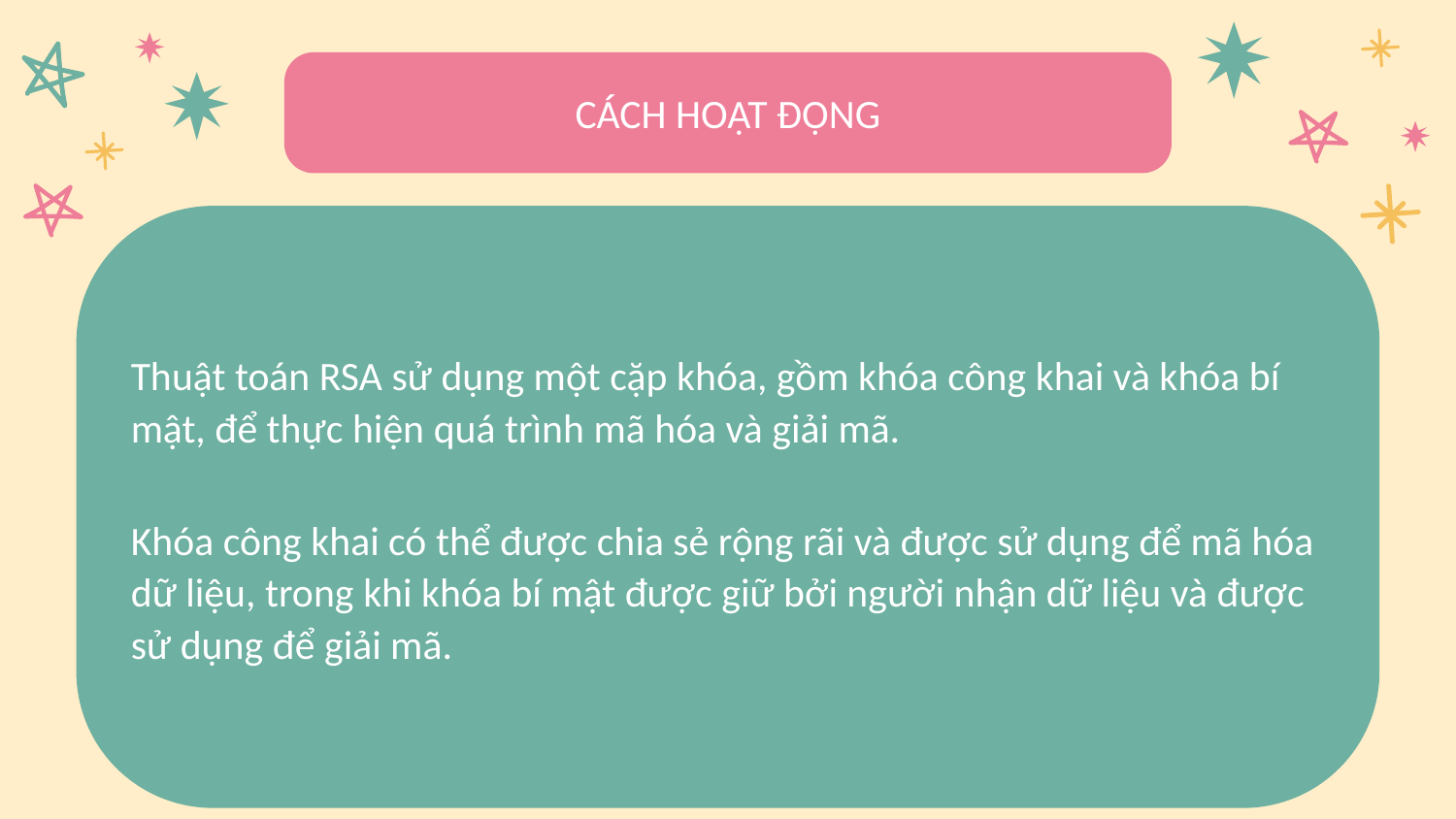

CÁCH HOẠT ĐỘNG
Thuật toán RSA sử dụng một cặp khóa, gồm khóa công khai và khóa bí mật, để thực hiện quá trình mã hóa và giải mã.
Khóa công khai có thể được chia sẻ rộng rãi và được sử dụng để mã hóa dữ liệu, trong khi khóa bí mật được giữ bởi người nhận dữ liệu và được sử dụng để giải mã.